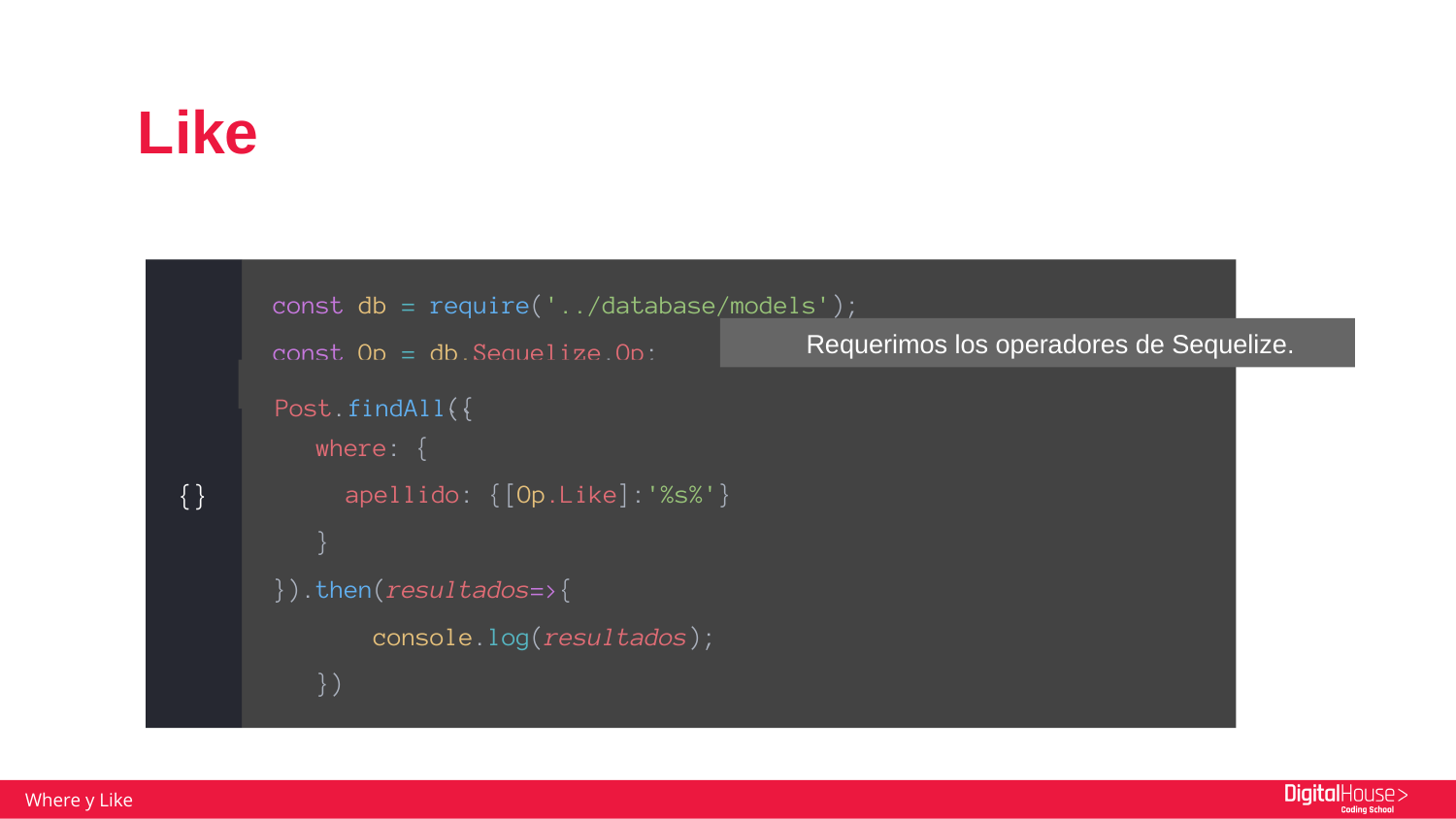

Like
const db = require('../database/models');
const Op = db.Sequelize.Op;
Post.findAll({
   where: {
apellido: {[Op.Like]:'%s%'}
   }
}).then(resultados=>{
       console.log(resultados);
   })
{}
Requerimos los operadores de Sequelize.
Post.findAll({